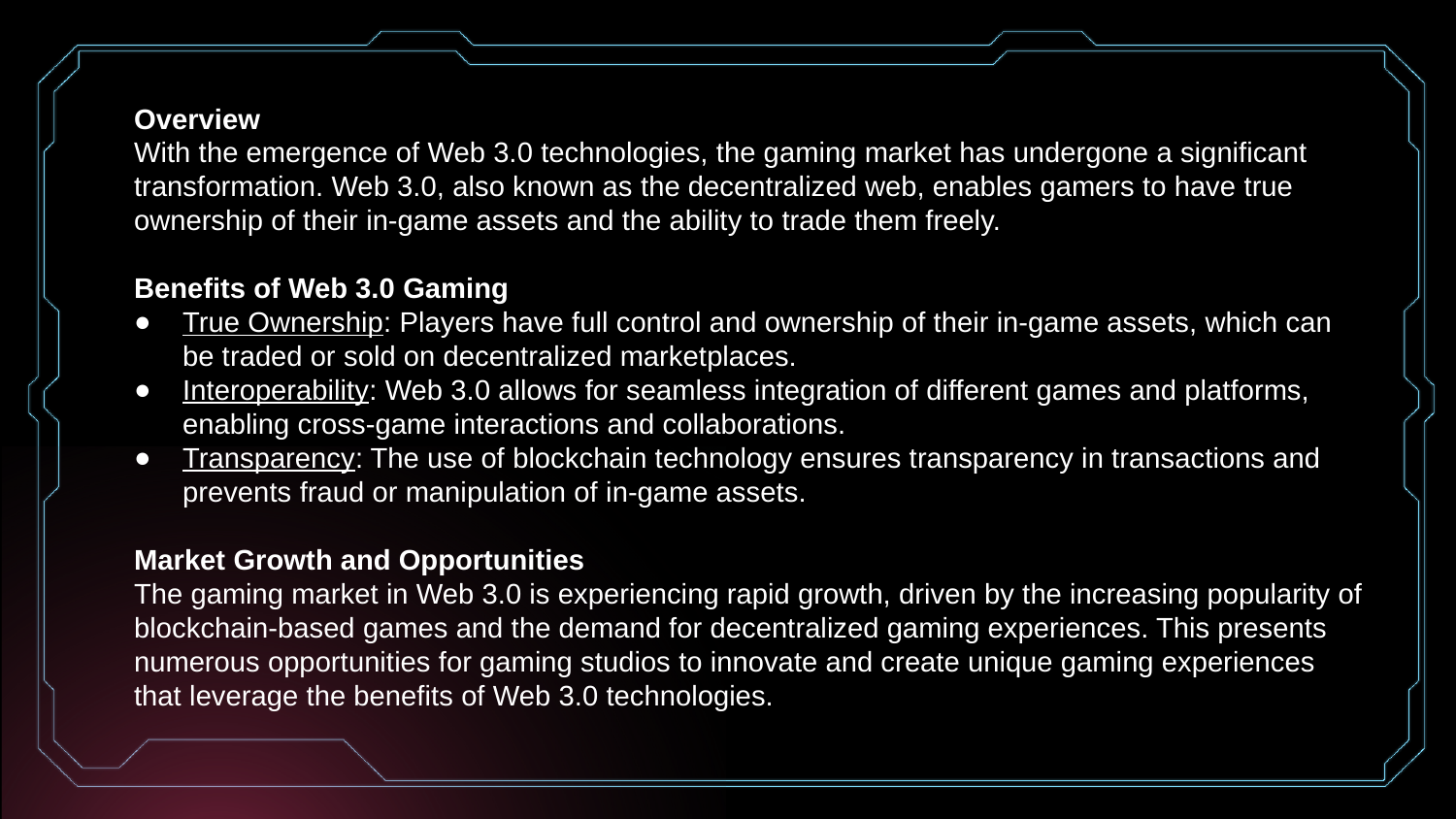

Overview
With the emergence of Web 3.0 technologies, the gaming market has undergone a significant transformation. Web 3.0, also known as the decentralized web, enables gamers to have true ownership of their in-game assets and the ability to trade them freely.

Benefits of Web 3.0 Gaming
True Ownership: Players have full control and ownership of their in-game assets, which can be traded or sold on decentralized marketplaces.
Interoperability: Web 3.0 allows for seamless integration of different games and platforms, enabling cross-game interactions and collaborations.
Transparency: The use of blockchain technology ensures transparency in transactions and prevents fraud or manipulation of in-game assets.

Market Growth and Opportunities
The gaming market in Web 3.0 is experiencing rapid growth, driven by the increasing popularity of blockchain-based games and the demand for decentralized gaming experiences. This presents numerous opportunities for gaming studios to innovate and create unique gaming experiences that leverage the benefits of Web 3.0 technologies.